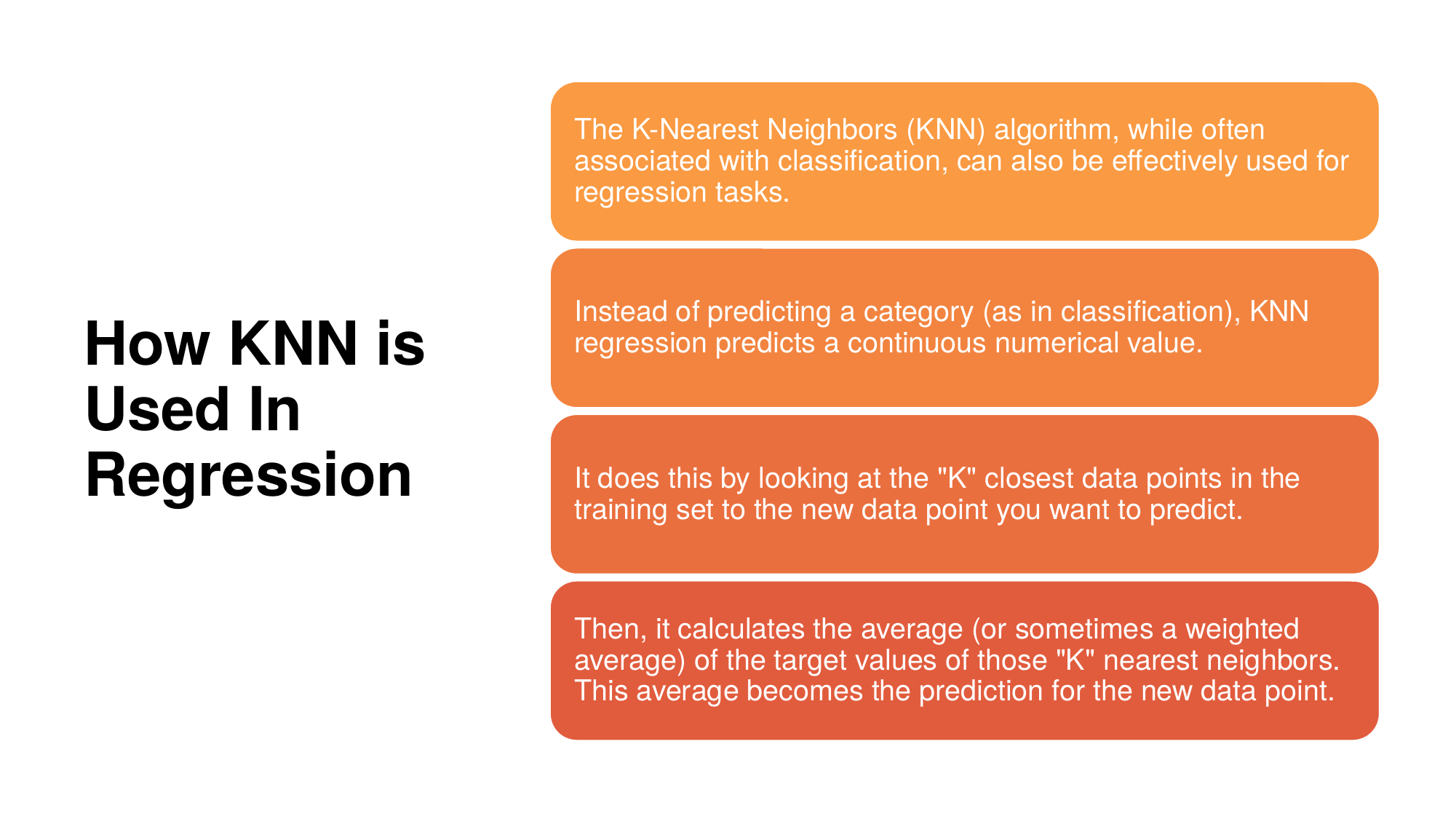

# How KNN is Used In Regression
The K-Nearest Neighbors (KNN) algorithm, while often associated with classification, can also be effectively used for regression tasks.
Instead of predicting a category (as in classification), KNN regression predicts a continuous numerical value.
It does this by looking at the "K" closest data points in the training set to the new data point you want to predict.
Then, it calculates the average (or sometimes a weighted average) of the target values of those "K" nearest neighbors. This average becomes the prediction for the new data point.